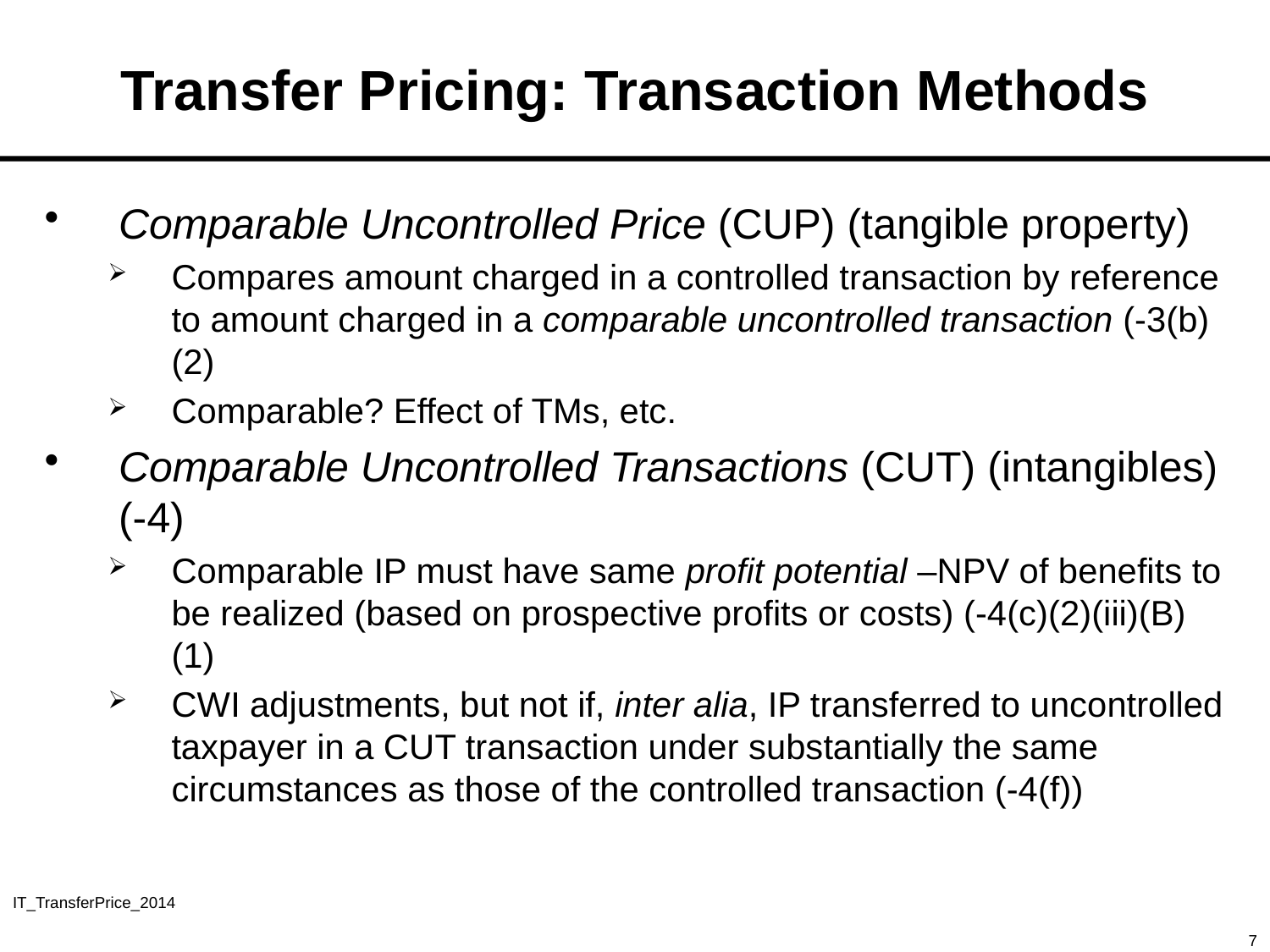

# Transfer Pricing: Transaction Methods
Comparable Uncontrolled Price (CUP) (tangible property)
Compares amount charged in a controlled transaction by reference to amount charged in a comparable uncontrolled transaction (-3(b)(2)
Comparable? Effect of TMs, etc.
Comparable Uncontrolled Transactions (CUT) (intangibles) (-4)
Comparable IP must have same profit potential –NPV of benefits to be realized (based on prospective profits or costs) (-4(c)(2)(iii)(B)(1)
CWI adjustments, but not if, inter alia, IP transferred to uncontrolled taxpayer in a CUT transaction under substantially the same circumstances as those of the controlled transaction (-4(f))

IT_TransferPrice_2014

7